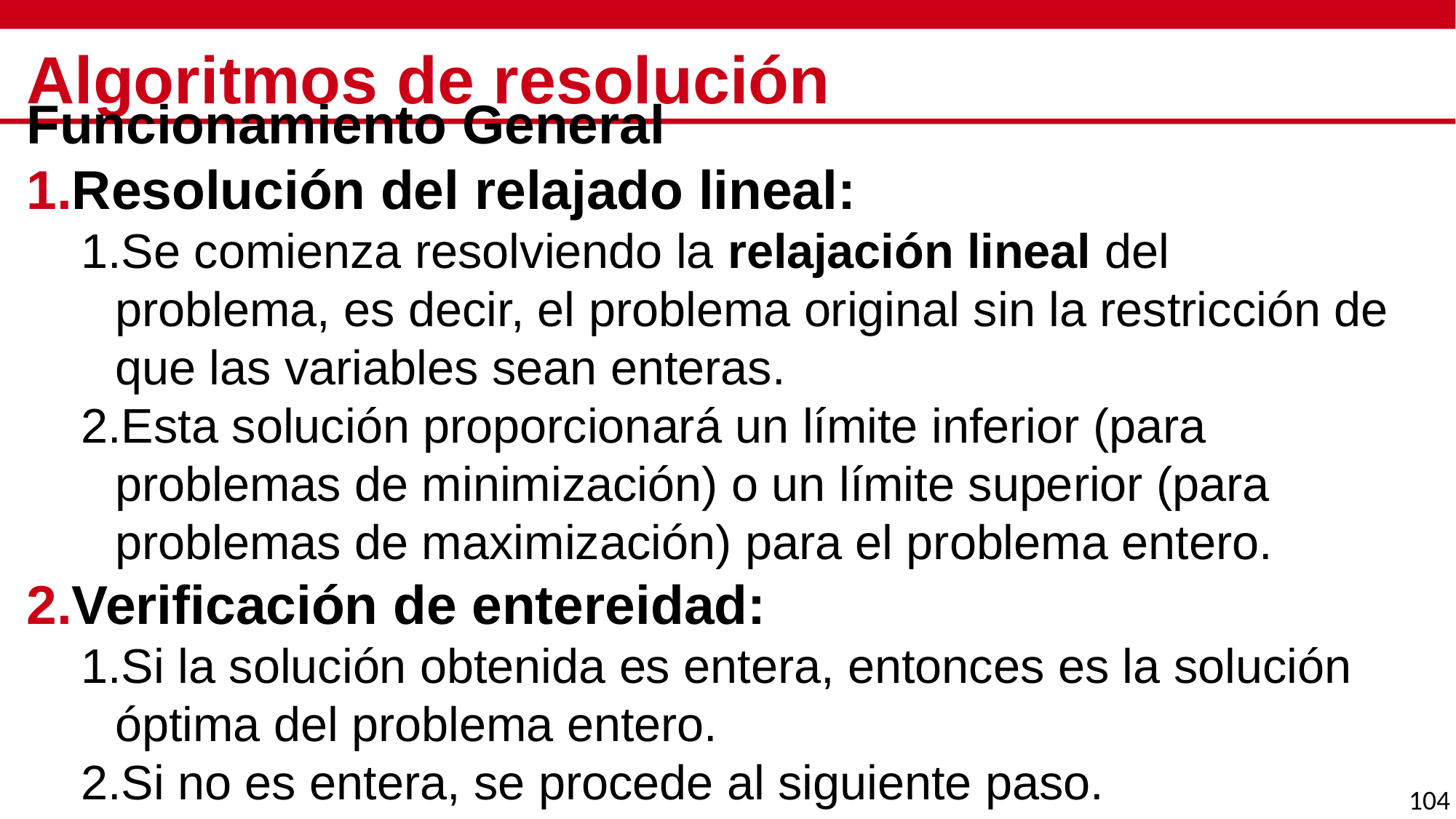

# Algoritmos de resolución
Funcionamiento General
Resolución del relajado lineal:
Se comienza resolviendo la relajación lineal del problema, es decir, el problema original sin la restricción de que las variables sean enteras.
Esta solución proporcionará un límite inferior (para problemas de minimización) o un límite superior (para problemas de maximización) para el problema entero.
Verificación de entereidad:
Si la solución obtenida es entera, entonces es la solución óptima del problema entero.
Si no es entera, se procede al siguiente paso.
104